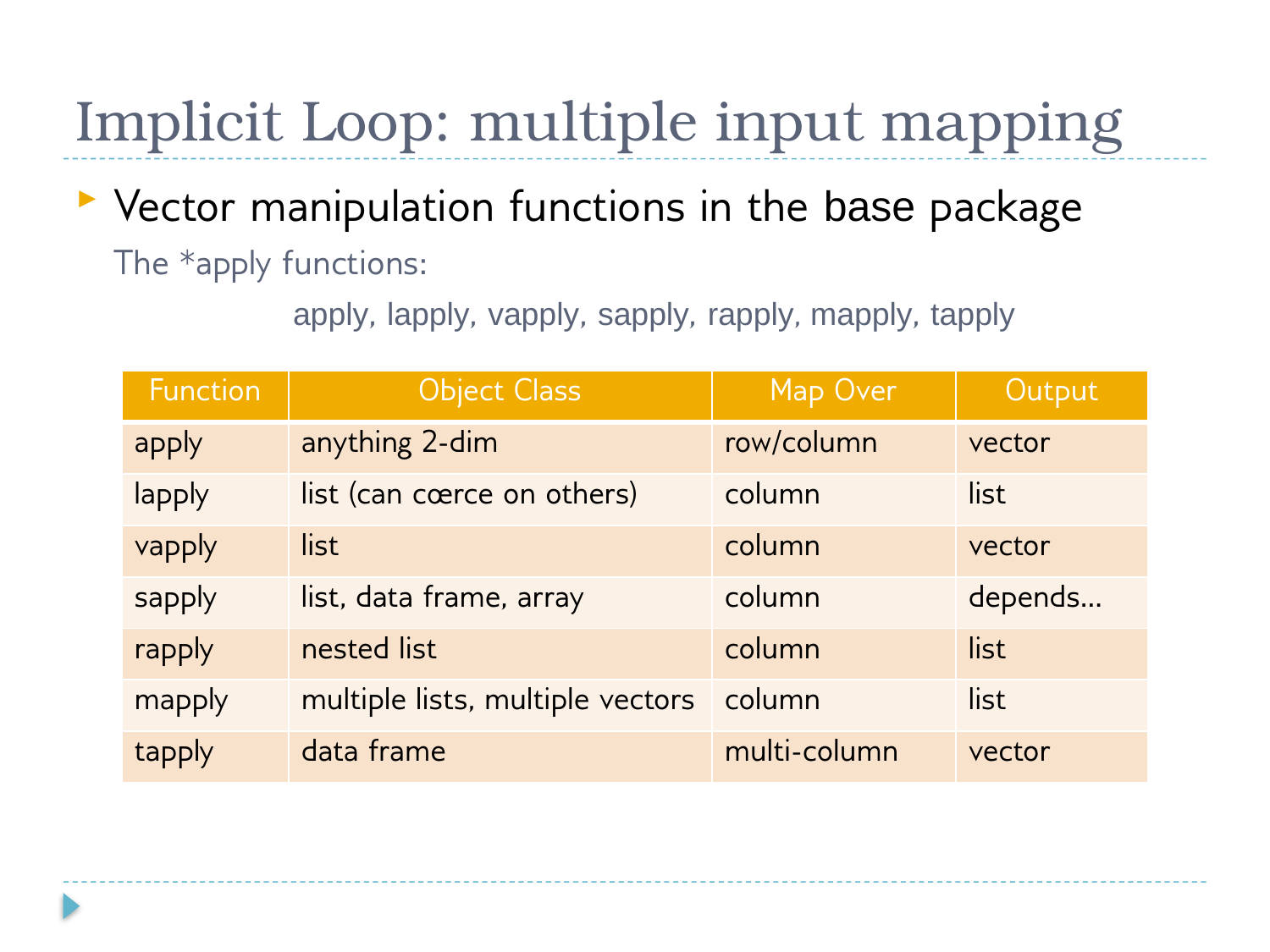

# Implicit Loop: multiple input mapping
Vector manipulation functions in the base package
The *apply functions:
apply, lapply, vapply, sapply, rapply, mapply, tapply

| Function | Object Class | Map Over | Output |
| --- | --- | --- | --- |
| apply | anything 2-dim | row/column | vector |
| lapply | list (can coerce on others) | column | list |
| vapply | list | column | vector |
| sapply | list, data frame, array | column | depends… |
| rapply | nested list | column | list |
| mapply | multiple lists, multiple vectors | column | list |
| tapply | data frame | multi-column | vector |